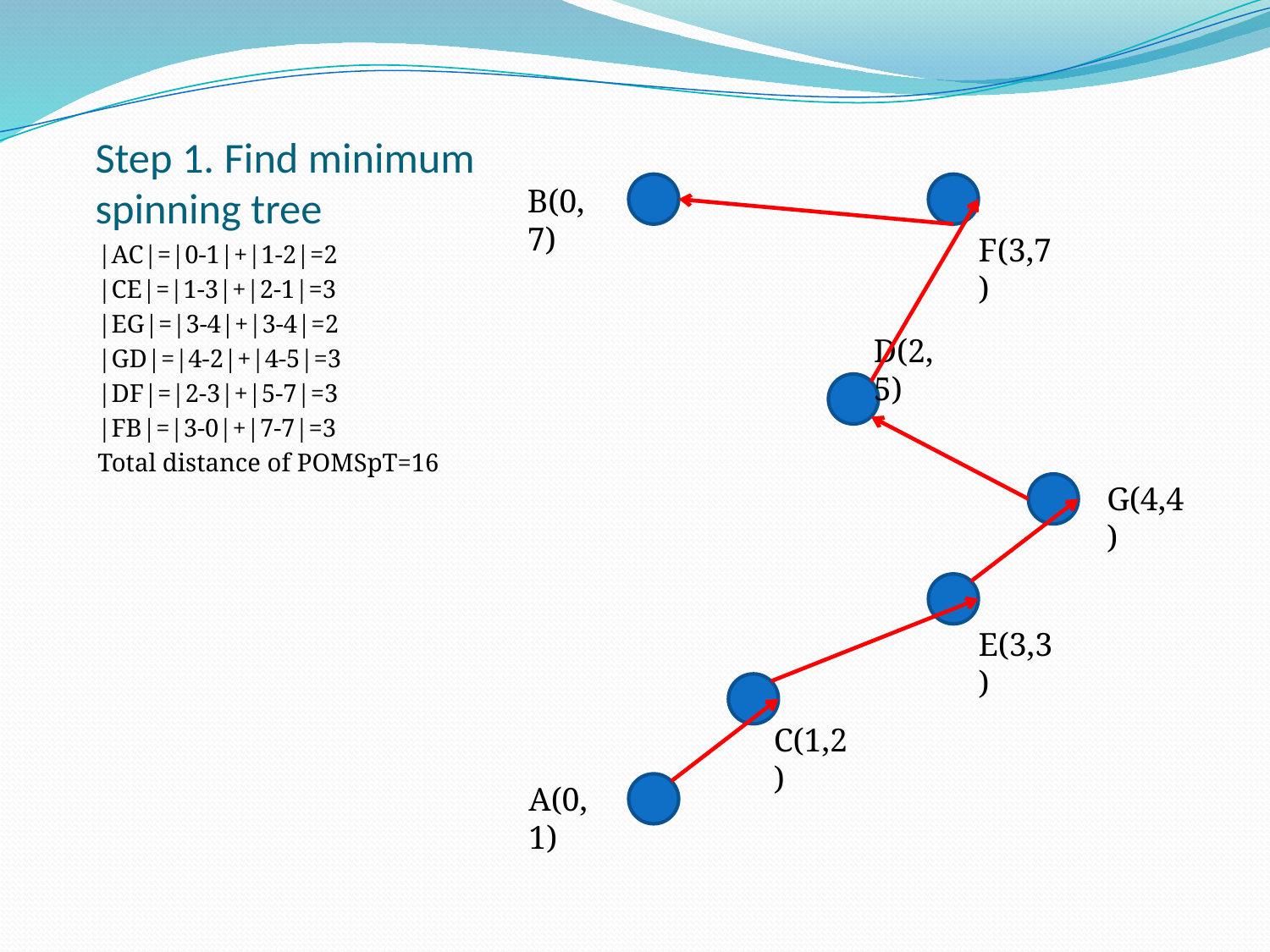

# Step 1. Find minimum spinning tree

B(0,7)
F(3,7)
D(2,5)
G(4,4)
E(3,3)
C(1,2)
A(0,1)
|AC|=|0-1|+|1-2|=2
|CE|=|1-3|+|2-1|=3
|EG|=|3-4|+|3-4|=2
|GD|=|4-2|+|4-5|=3
|DF|=|2-3|+|5-7|=3
|FB|=|3-0|+|7-7|=3
Total distance of POMSpT=16